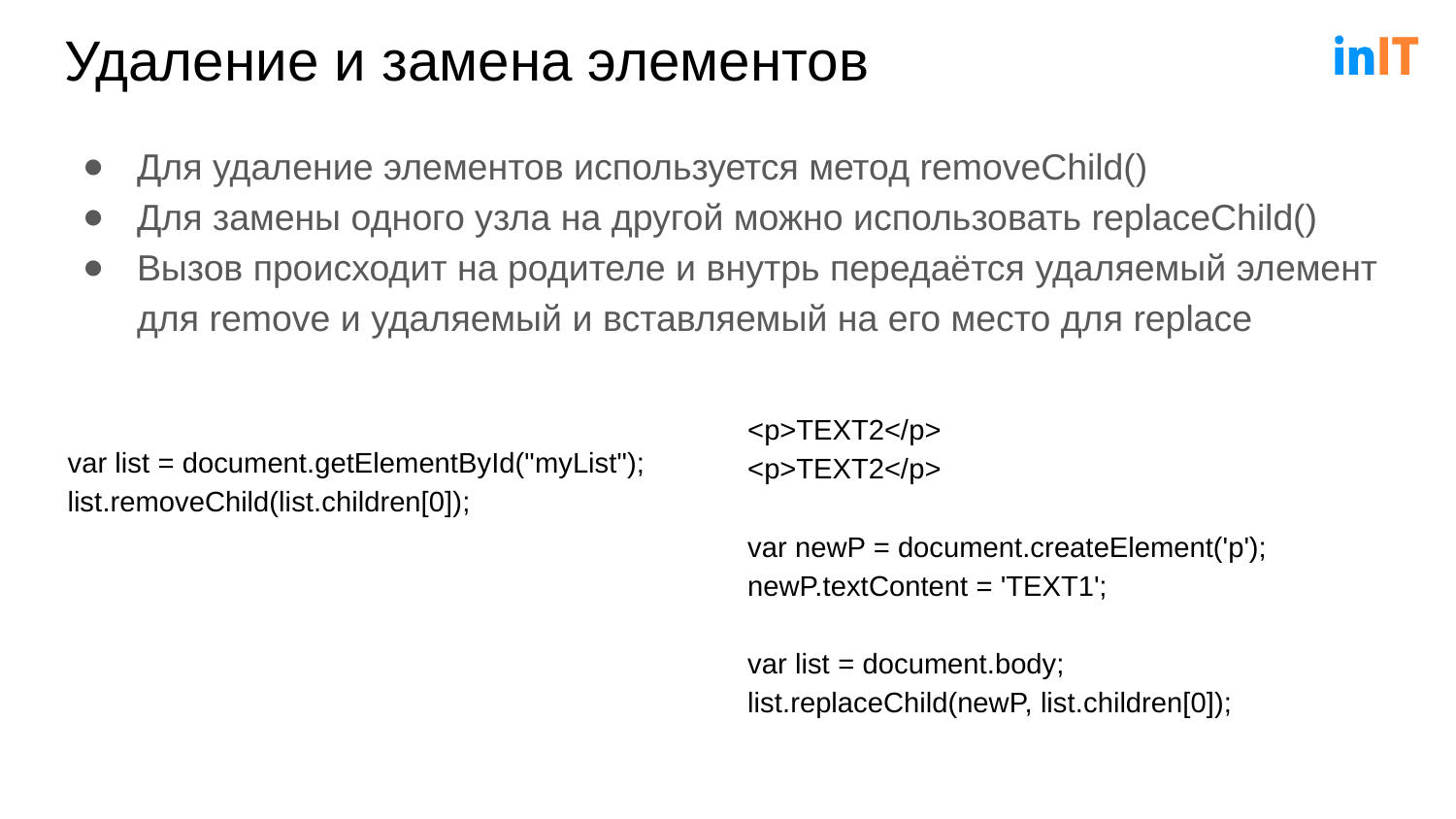

# Удаление и замена элементов
Для удаление элементов используется метод removeChild()
Для замены одного узла на другой можно использовать replaceChild()
Вызов происходит на родителе и внутрь передаётся удаляемый элемент для remove и удаляемый и вставляемый на его место для replace
<p>TEXT2</p>
<p>TEXT2</p>

var newP = document.createElement('p');
newP.textContent = 'TEXT1';

var list = document.body;
list.replaceChild(newP, list.children[0]);

var list = document.getElementById("myList");
list.removeChild(list.children[0]);